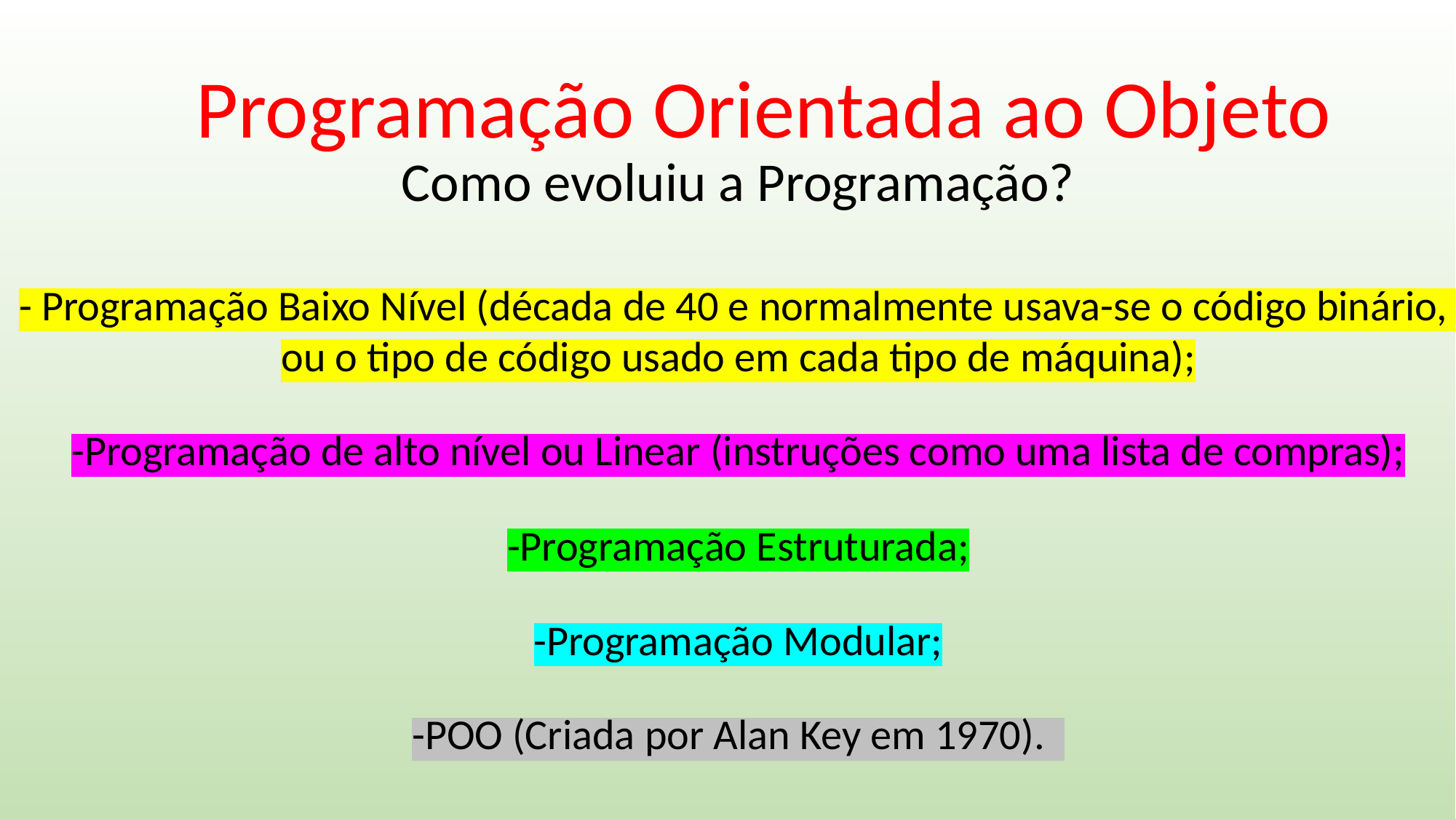

Programação Orientada ao Objeto
Como evoluiu a Programação?
- Programação Baixo Nível (década de 40 e normalmente usava-se o código binário,
ou o tipo de código usado em cada tipo de máquina);
-Programação de alto nível ou Linear (instruções como uma lista de compras);

-Programação Estruturada;
-Programação Modular;

-POO (Criada por Alan Key em 1970).